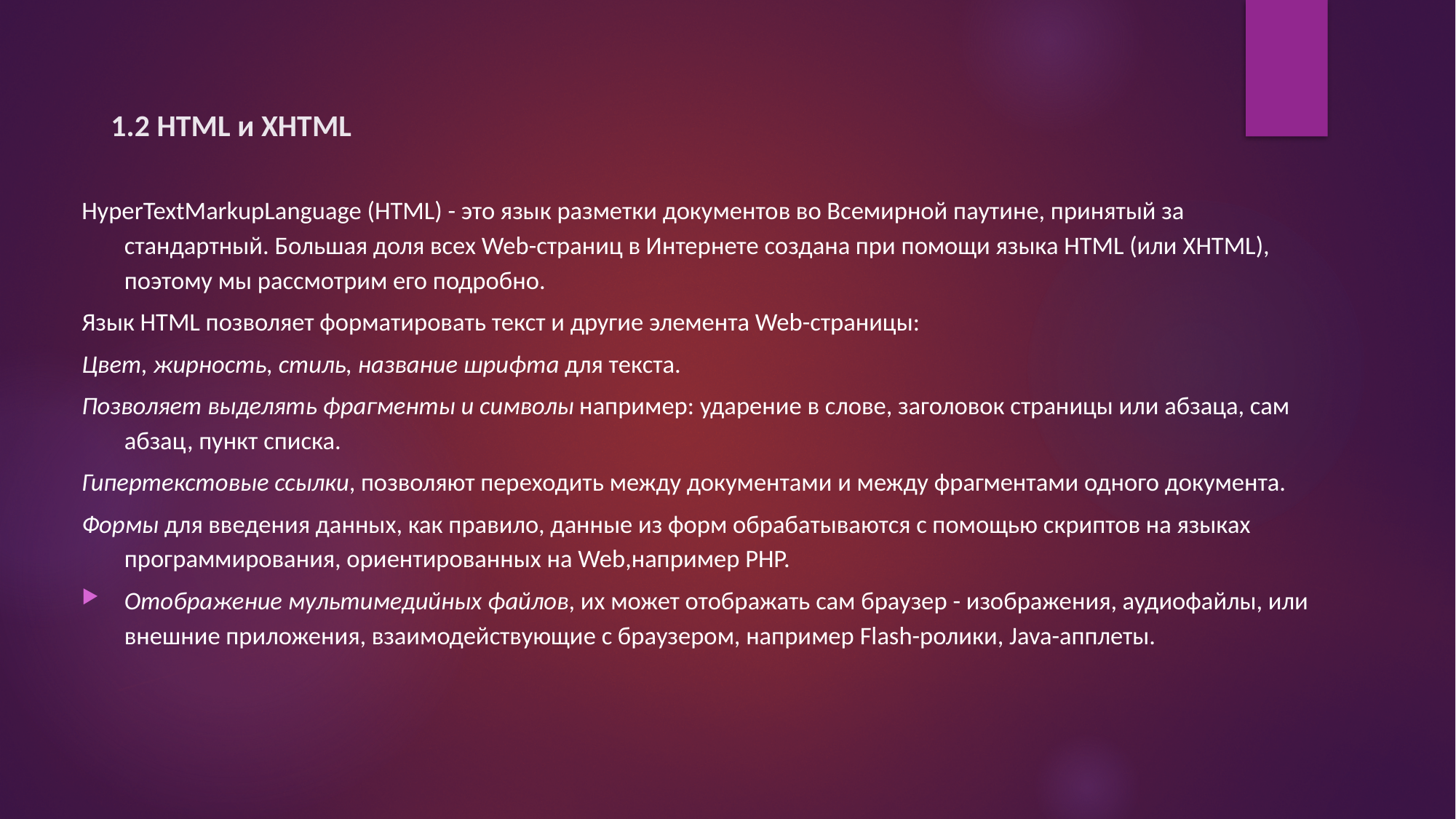

# 1.2 HTML и XHTML
HyperTextMarkupLanguage (HTML) - это язык разметки документов во Всемирной паутине, принятый за стандартный. Большая доля всех Web-страниц в Интернете создана при помощи языка HTML (или XHTML), поэтому мы рассмотрим его подробно.
Язык HTML позволяет форматировать текст и другие элемента Web-страницы:
Цвет, жирность, стиль, название шрифта для текста.
Позволяет выделять фрагменты и символы например: ударение в слове, заголовок страницы или абзаца, сам абзац, пункт списка.
Гипертекстовые ссылки, позволяют переходить между документами и между фрагментами одного документа.
Формы для введения данных, как правило, данные из форм обрабатываются с помощью скриптов на языках программирования, ориентированных на Web,например PHP.
Отображение мультимедийных файлов, их может отображать сам браузер - изображения, аудиофайлы, или внешние приложения, взаимодействующие с браузером, например Flash-ролики, Java-апплеты.